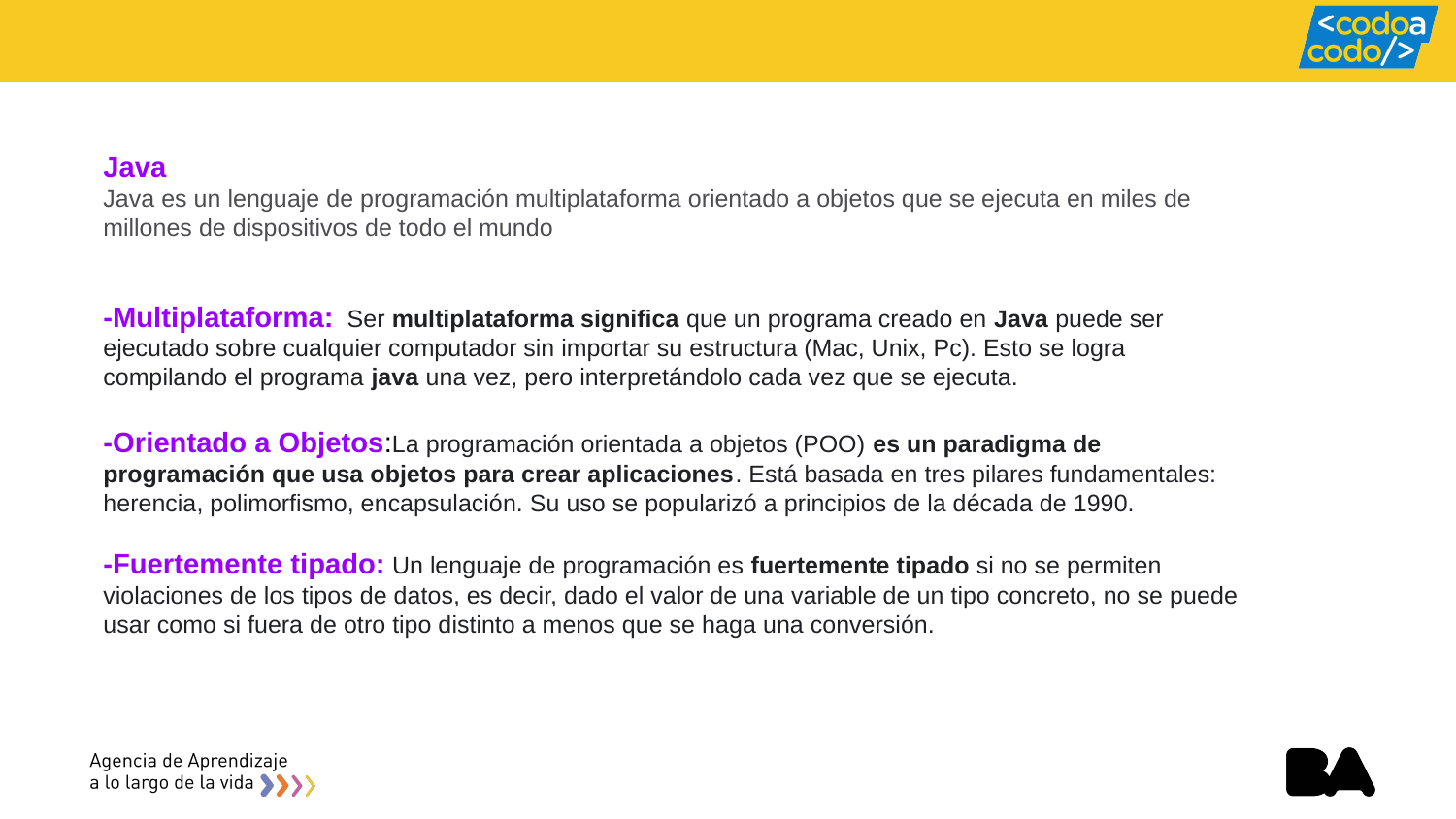

Java
Java es un lenguaje de programación multiplataforma orientado a objetos que se ejecuta en miles de millones de dispositivos de todo el mundo

-Multiplataforma:  Ser multiplataforma significa que un programa creado en Java puede ser ejecutado sobre cualquier computador sin importar su estructura (Mac, Unix, Pc). Esto se logra compilando el programa java una vez, pero interpretándolo cada vez que se ejecuta.

-Orientado a Objetos:La programación orientada a objetos (POO) es un paradigma de programación que usa objetos para crear aplicaciones. Está basada en tres pilares fundamentales: herencia, polimorfismo, encapsulación. Su uso se popularizó a principios de la década de 1990.

-Fuertemente tipado: Un lenguaje de programación es fuertemente tipado si no se permiten violaciones de los tipos de datos, es decir, dado el valor de una variable de un tipo concreto, no se puede usar como si fuera de otro tipo distinto a menos que se haga una conversión.